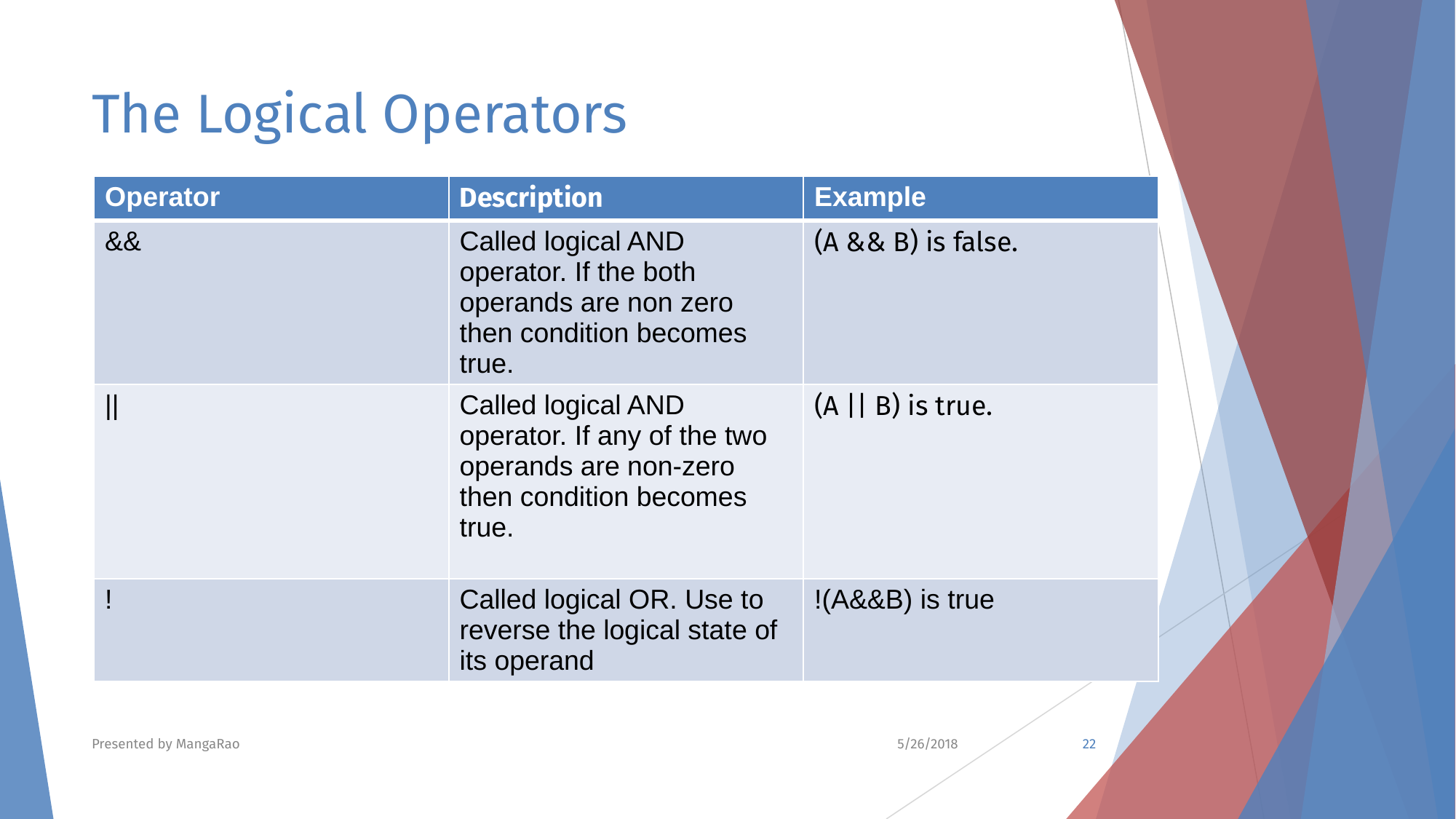

# The Logical Operators
| Operator | Description | Example |
| --- | --- | --- |
| && | Called logical AND operator. If the both operands are non zero then condition becomes true. | (A && B) is false. |
| || | Called logical AND operator. If any of the two operands are non-zero then condition becomes true. | (A || B) is true. |
| ! | Called logical OR. Use to reverse the logical state of its operand | !(A&&B) is true |
Presented by MangaRao
5/26/2018
22